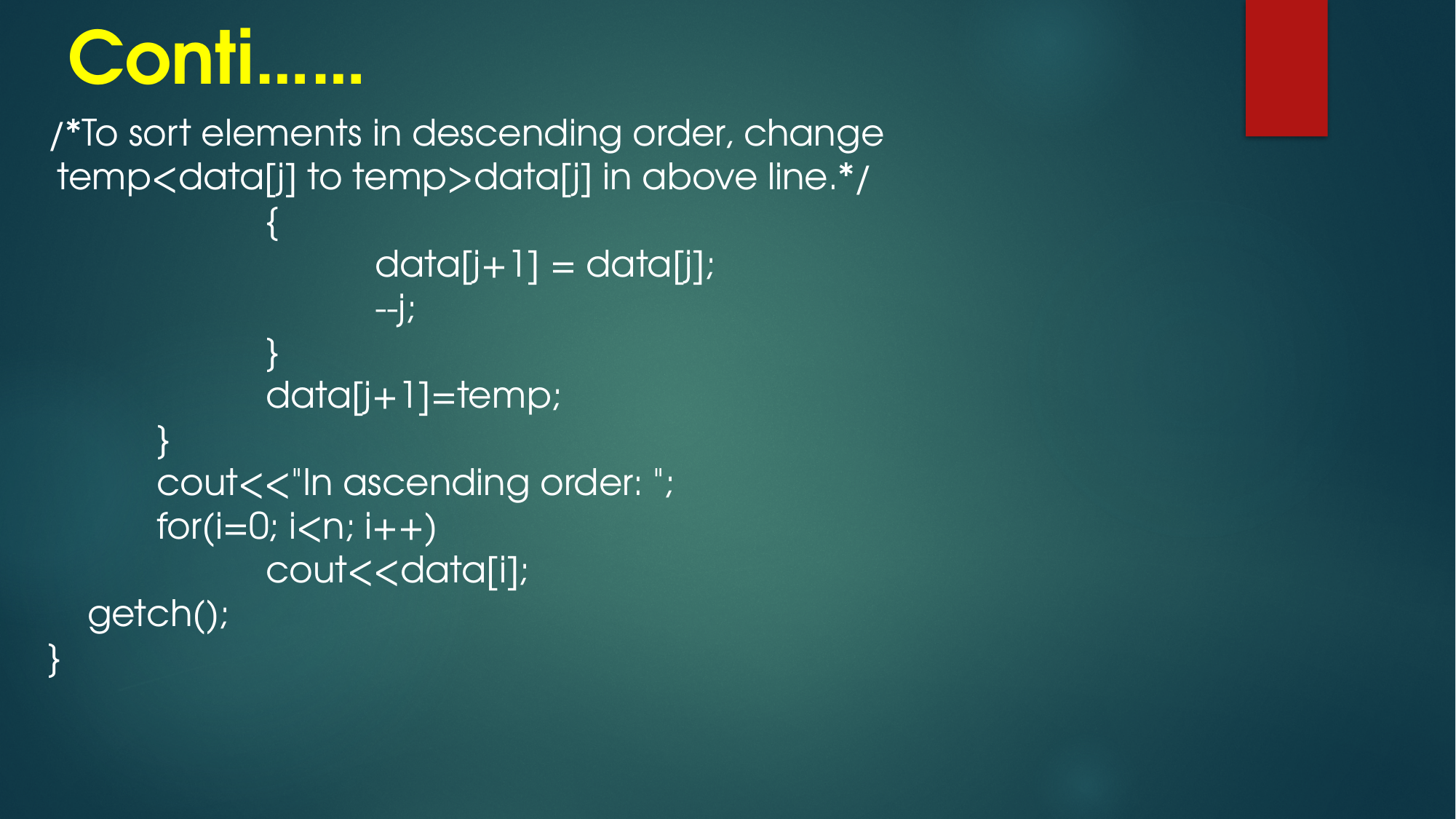

# Conti……
/*To sort elements in descending order, change
 temp<data[j] to temp>data[j] in above line.*/
		{
			data[j+1] = data[j];
			--j;
		}
		data[j+1]=temp;
	}
	cout<<"In ascending order: ";
	for(i=0; i<n; i++)
		cout<<data[i];
    getch();
}